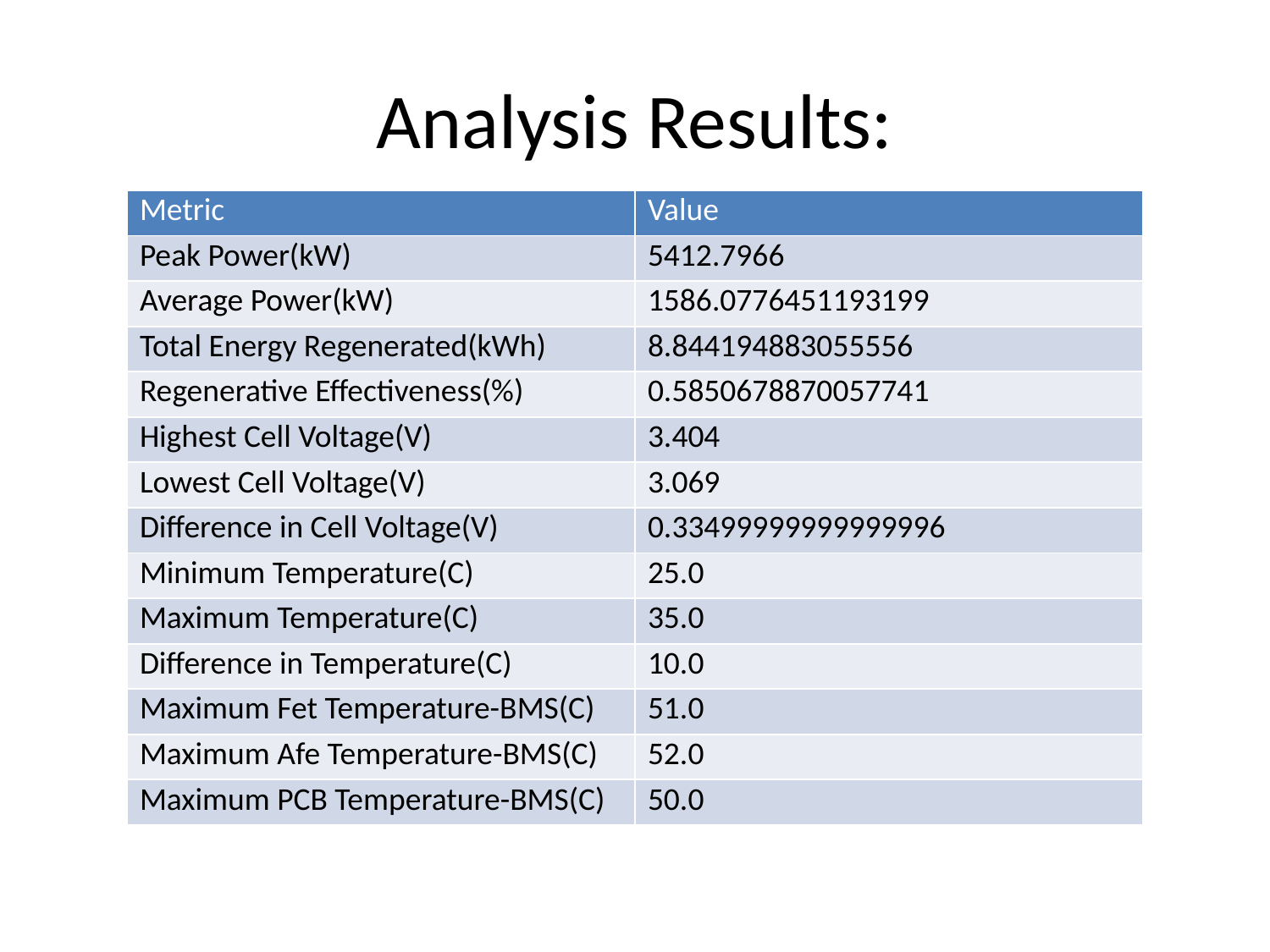

# Analysis Results:
| Metric | Value |
| --- | --- |
| Peak Power(kW) | 5412.7966 |
| Average Power(kW) | 1586.0776451193199 |
| Total Energy Regenerated(kWh) | 8.844194883055556 |
| Regenerative Effectiveness(%) | 0.5850678870057741 |
| Highest Cell Voltage(V) | 3.404 |
| Lowest Cell Voltage(V) | 3.069 |
| Difference in Cell Voltage(V) | 0.33499999999999996 |
| Minimum Temperature(C) | 25.0 |
| Maximum Temperature(C) | 35.0 |
| Difference in Temperature(C) | 10.0 |
| Maximum Fet Temperature-BMS(C) | 51.0 |
| Maximum Afe Temperature-BMS(C) | 52.0 |
| Maximum PCB Temperature-BMS(C) | 50.0 |